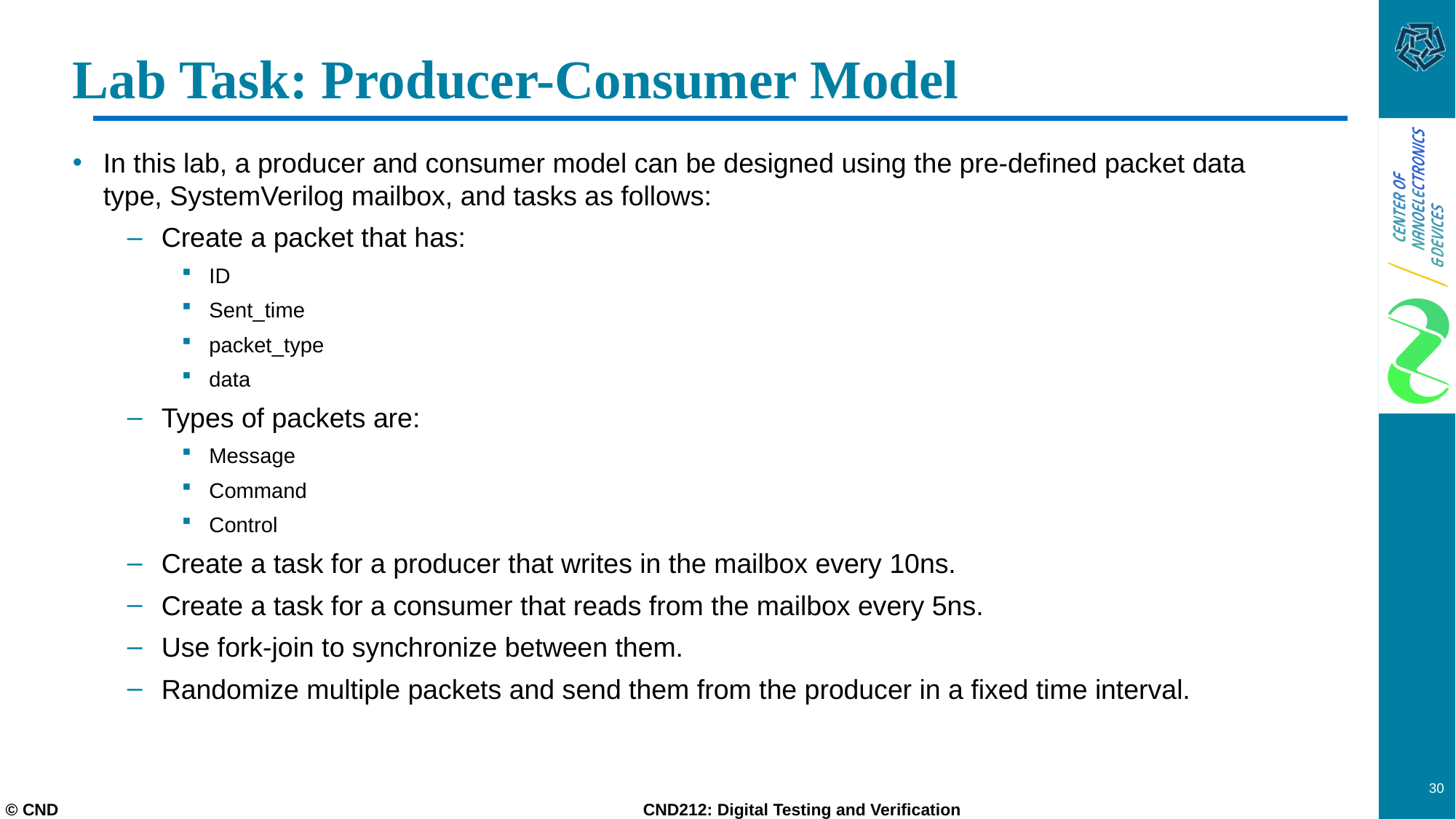

# Lab Task: Producer-Consumer Model
In this lab, a producer and consumer model can be designed using the pre-defined packet data type, SystemVerilog mailbox, and tasks as follows:
Create a packet that has:
ID
Sent_time
packet_type
data
Types of packets are:
Message
Command
Control
Create a task for a producer that writes in the mailbox every 10ns.
Create a task for a consumer that reads from the mailbox every 5ns.
Use fork-join to synchronize between them.
Randomize multiple packets and send them from the producer in a fixed time interval.
30
© CND                                                                                                                            CND212: Digital Testing and Verification